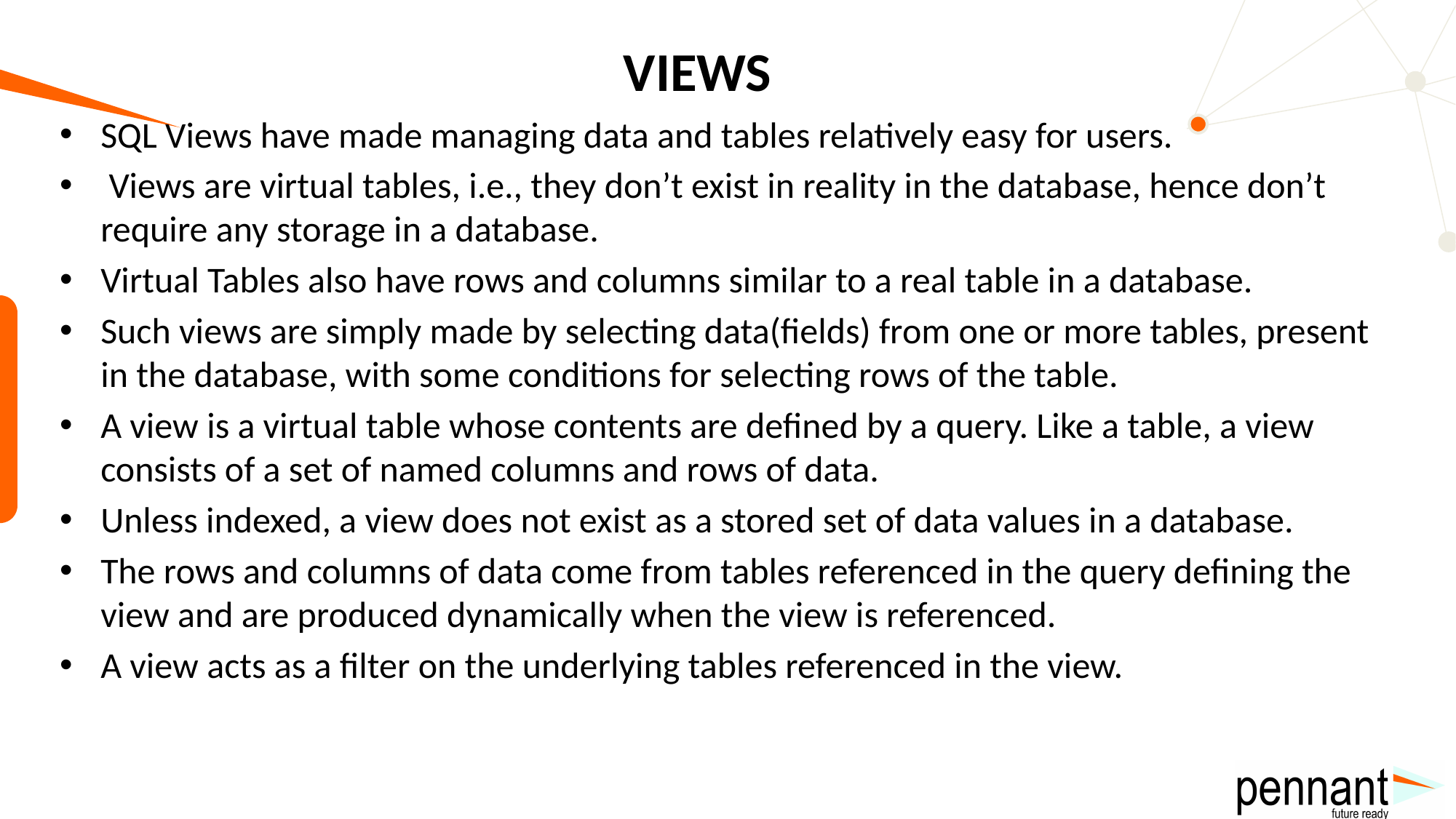

# VIEWS
SQL Views have made managing data and tables relatively easy for users.
 Views are virtual tables, i.e., they don’t exist in reality in the database, hence don’t require any storage in a database.
Virtual Tables also have rows and columns similar to a real table in a database.
Such views are simply made by selecting data(fields) from one or more tables, present in the database, with some conditions for selecting rows of the table.
A view is a virtual table whose contents are defined by a query. Like a table, a view consists of a set of named columns and rows of data.
Unless indexed, a view does not exist as a stored set of data values in a database.
The rows and columns of data come from tables referenced in the query defining the view and are produced dynamically when the view is referenced.
A view acts as a filter on the underlying tables referenced in the view.